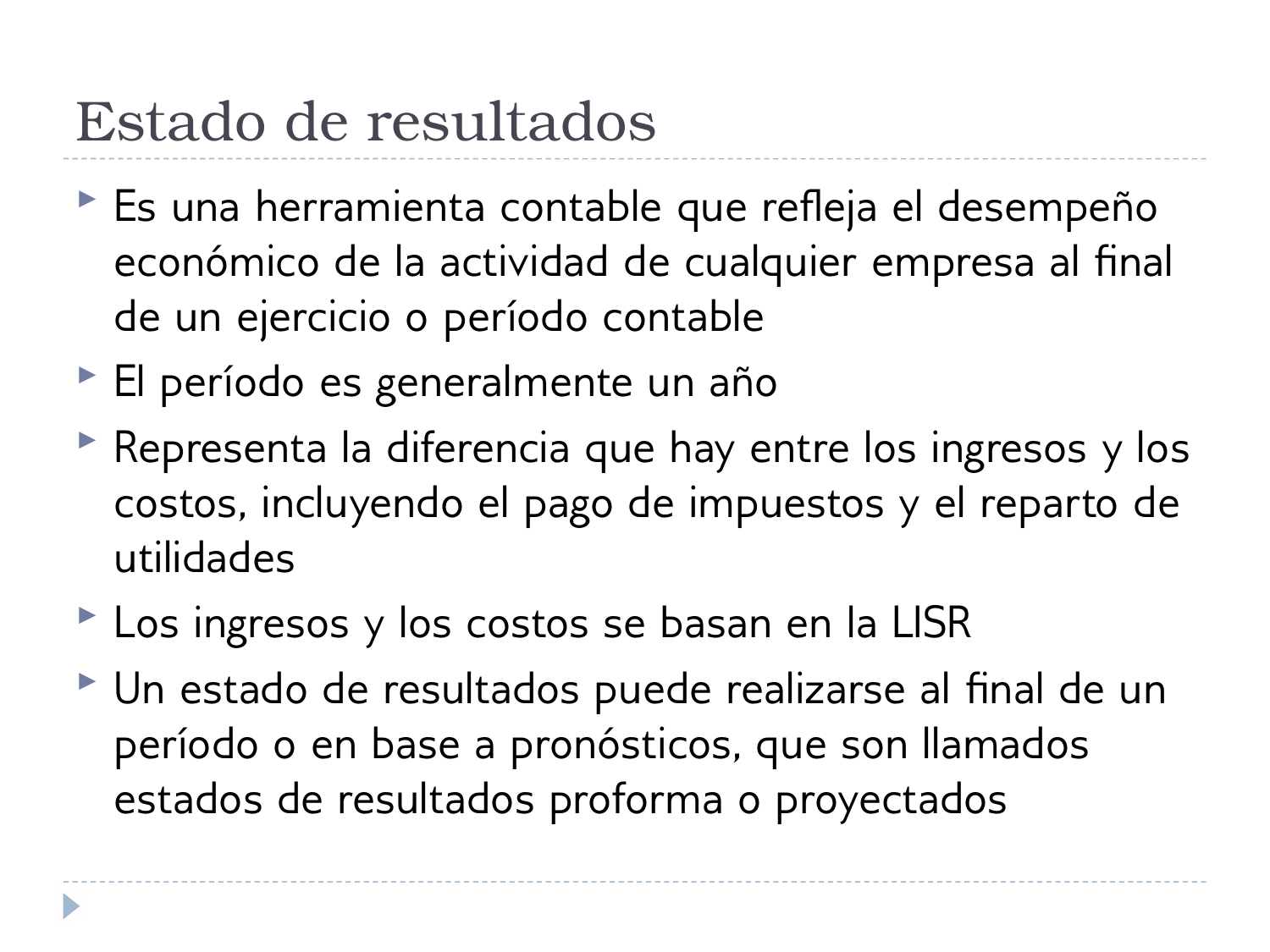

# Estado de resultados
Es una herramienta contable que refleja el desempeño económico de la actividad de cualquier empresa al final de un ejercicio o período contable
El período es generalmente un año
Representa la diferencia que hay entre los ingresos y los costos, incluyendo el pago de impuestos y el reparto de utilidades
Los ingresos y los costos se basan en la LISR
Un estado de resultados puede realizarse al final de un período o en base a pronósticos, que son llamados estados de resultados proforma o proyectados